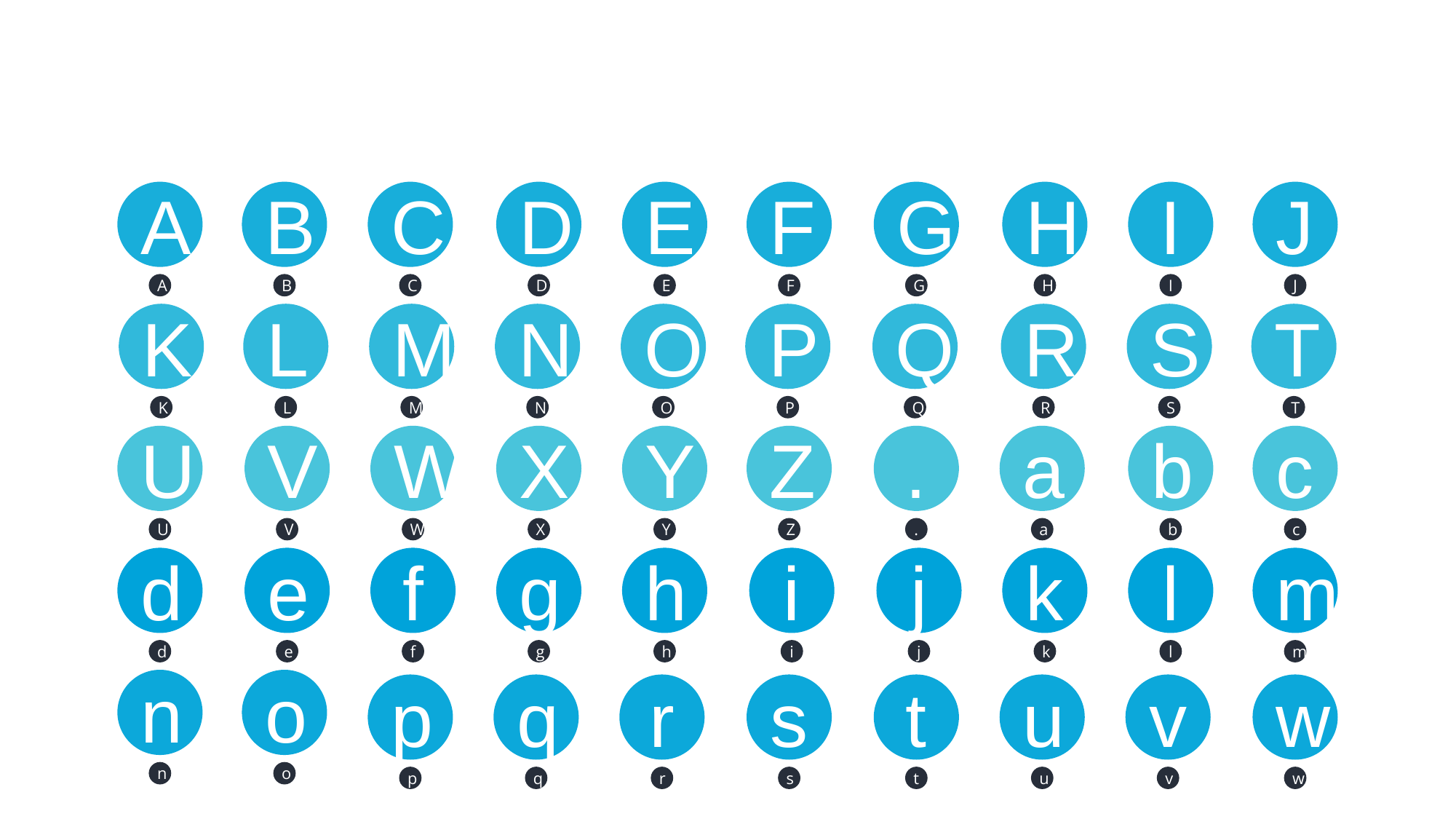

Education
A
B
C
D
E
F
G
H
I
J
K
L
M
N
O
P
Q
R
S
T
U
V
W
X
Y
Z
.
a
b
c
d
e
f
g
h
i
j
k
l
m
n
o
p
q
r
s
t
u
v
w